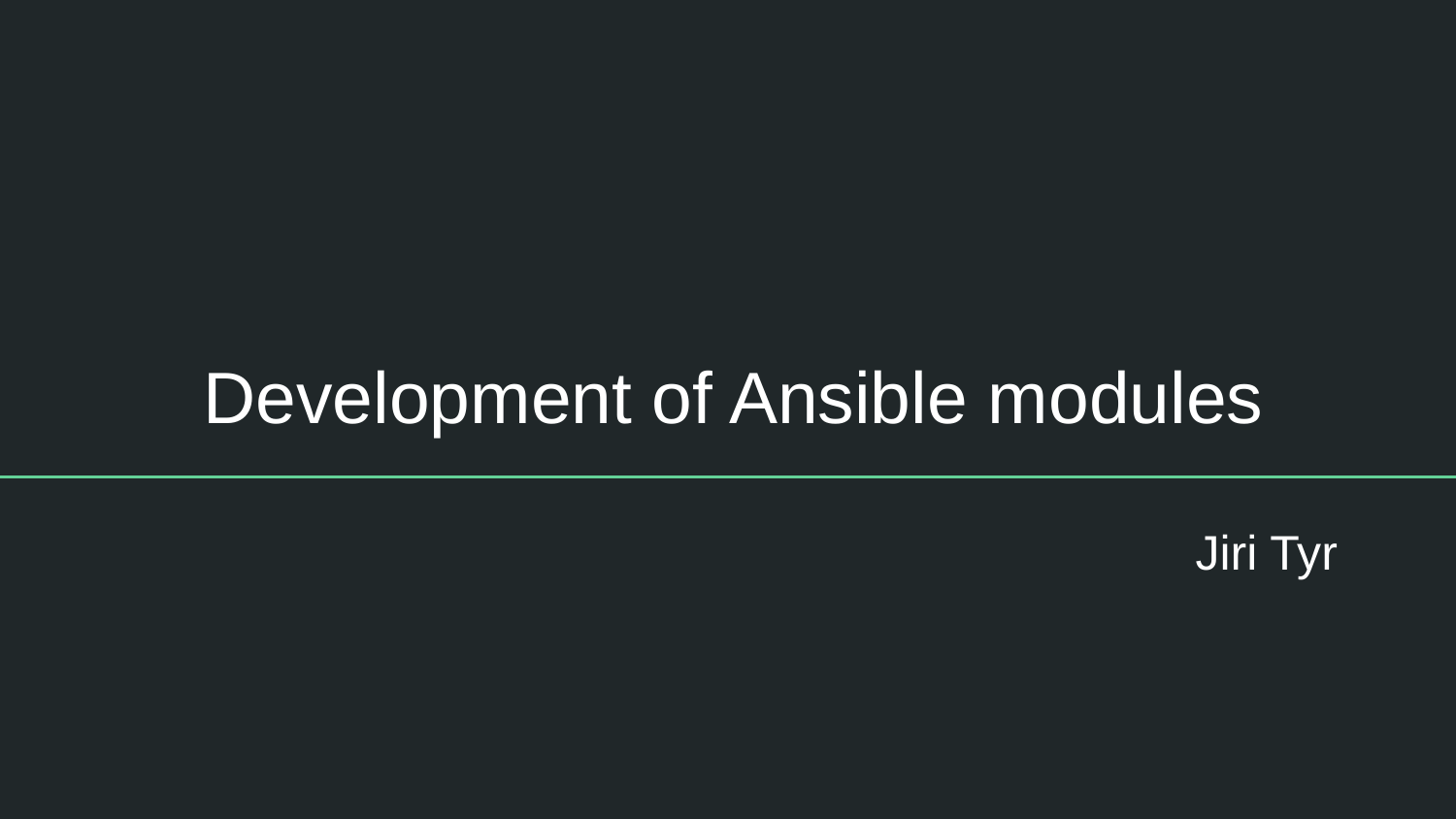

# Development of Ansible modules
Jiri Tyr